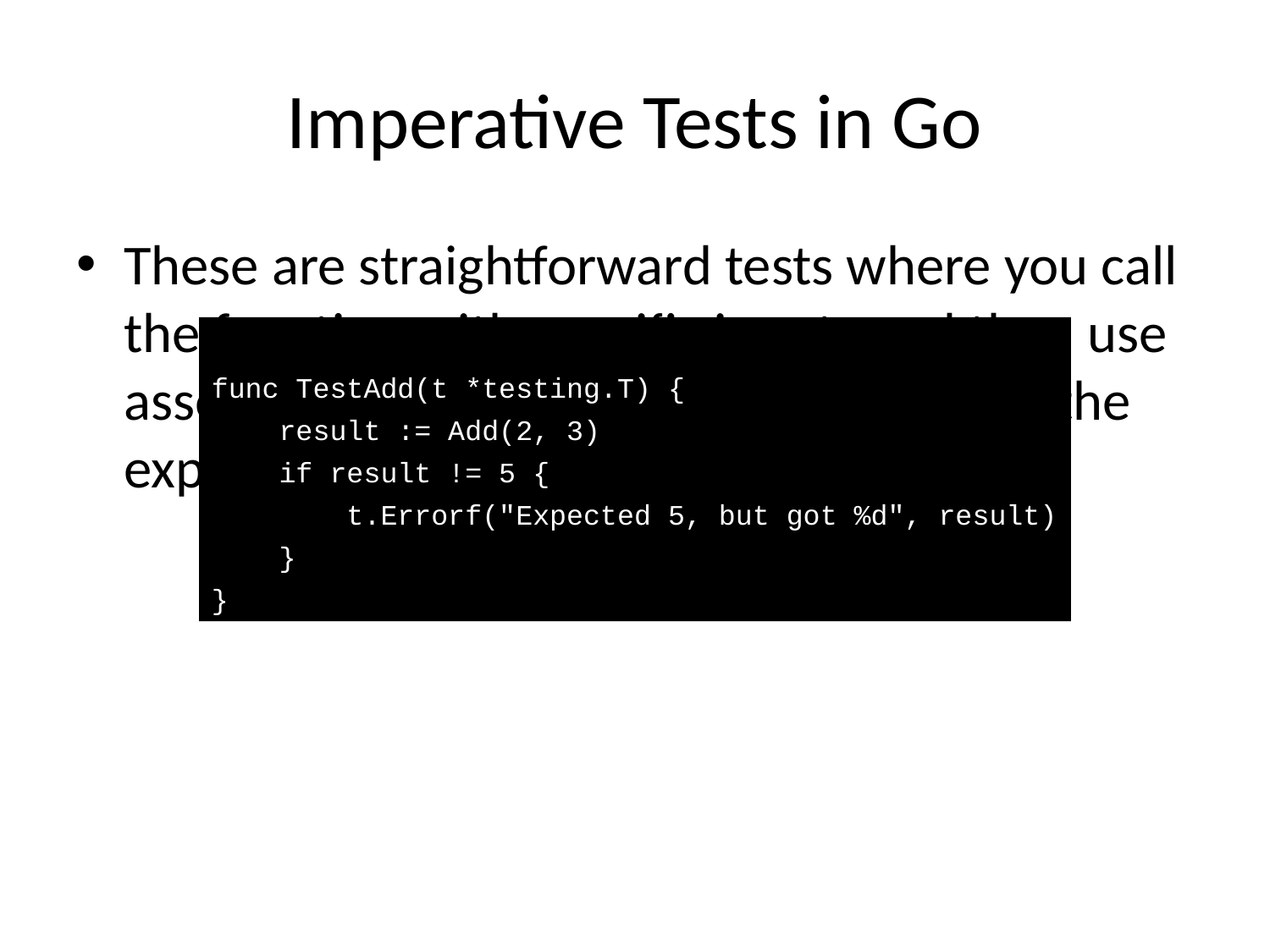

# Imperative Tests in Go
These are straightforward tests where you call the function with specific inputs and then use assertions to check if the result matches the expected outcome.

func TestAdd(t *testing.T) {
    result := Add(2, 3)
    if result != 5 {
        t.Errorf("Expected 5, but got %d", result)
    }
}